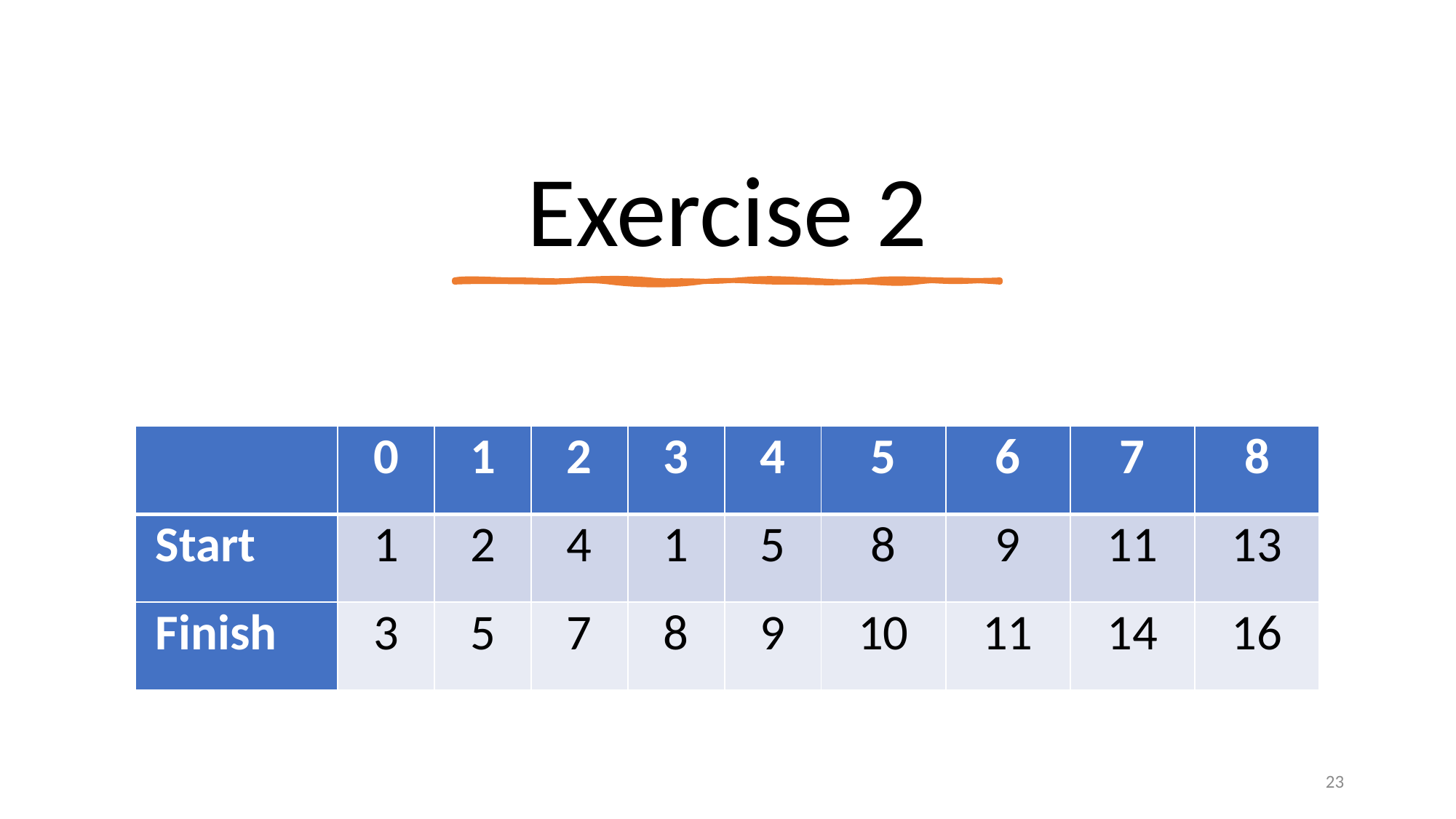

# Exercise 2

|  | 0 | 1 | 2 | 3 | 4 | 5 | 6 | 7 | 8 |
| --- | --- | --- | --- | --- | --- | --- | --- | --- | --- |
| Start | 1 | 2 | 4 | 1 | 5 | 8 | 9 | 11 | 13 |
| Finish | 3 | 5 | 7 | 8 | 9 | 10 | 11 | 14 | 16 |
23